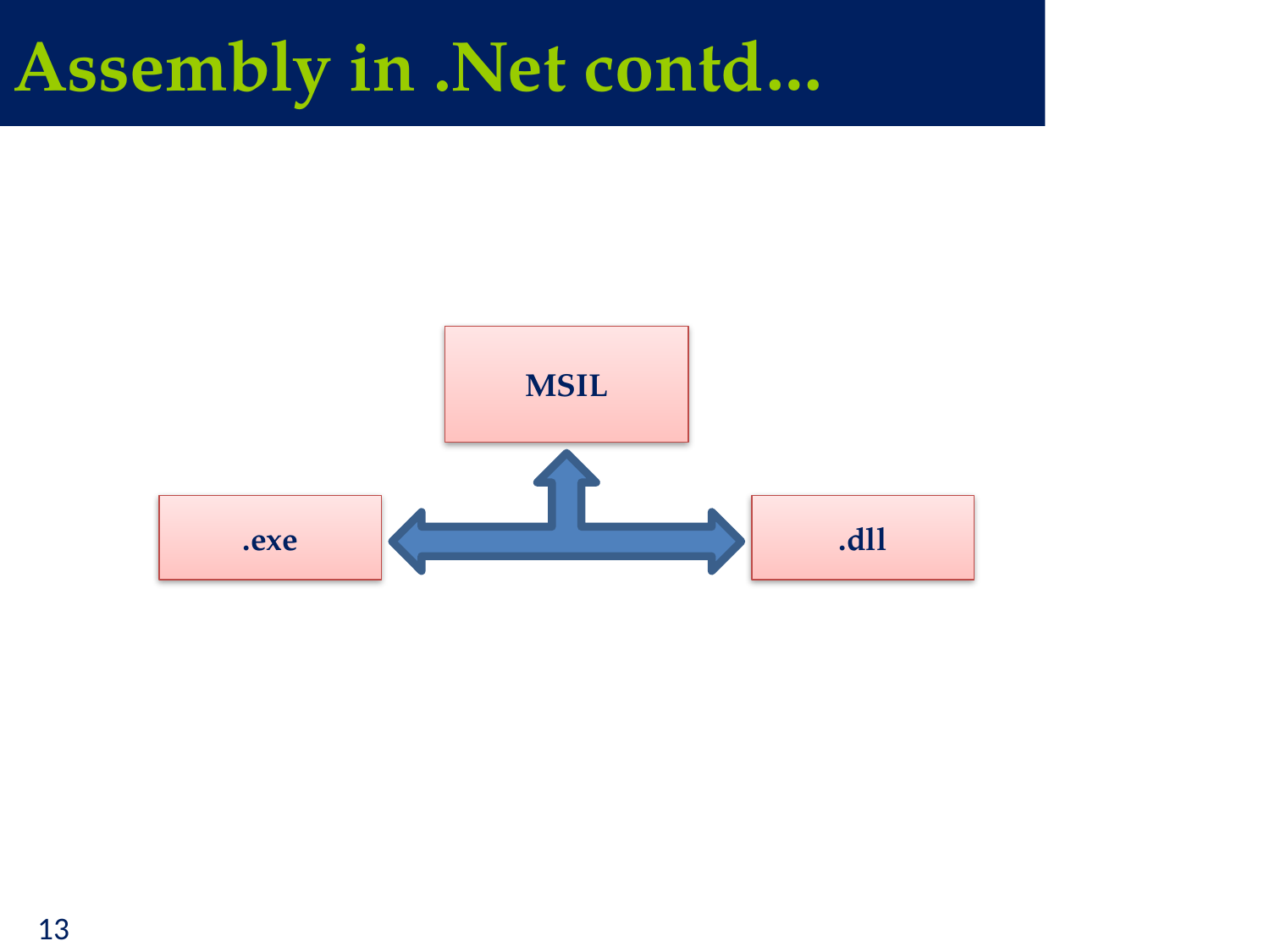

# Assembly in .Net contd…
MSIL

.exe
.dll
13